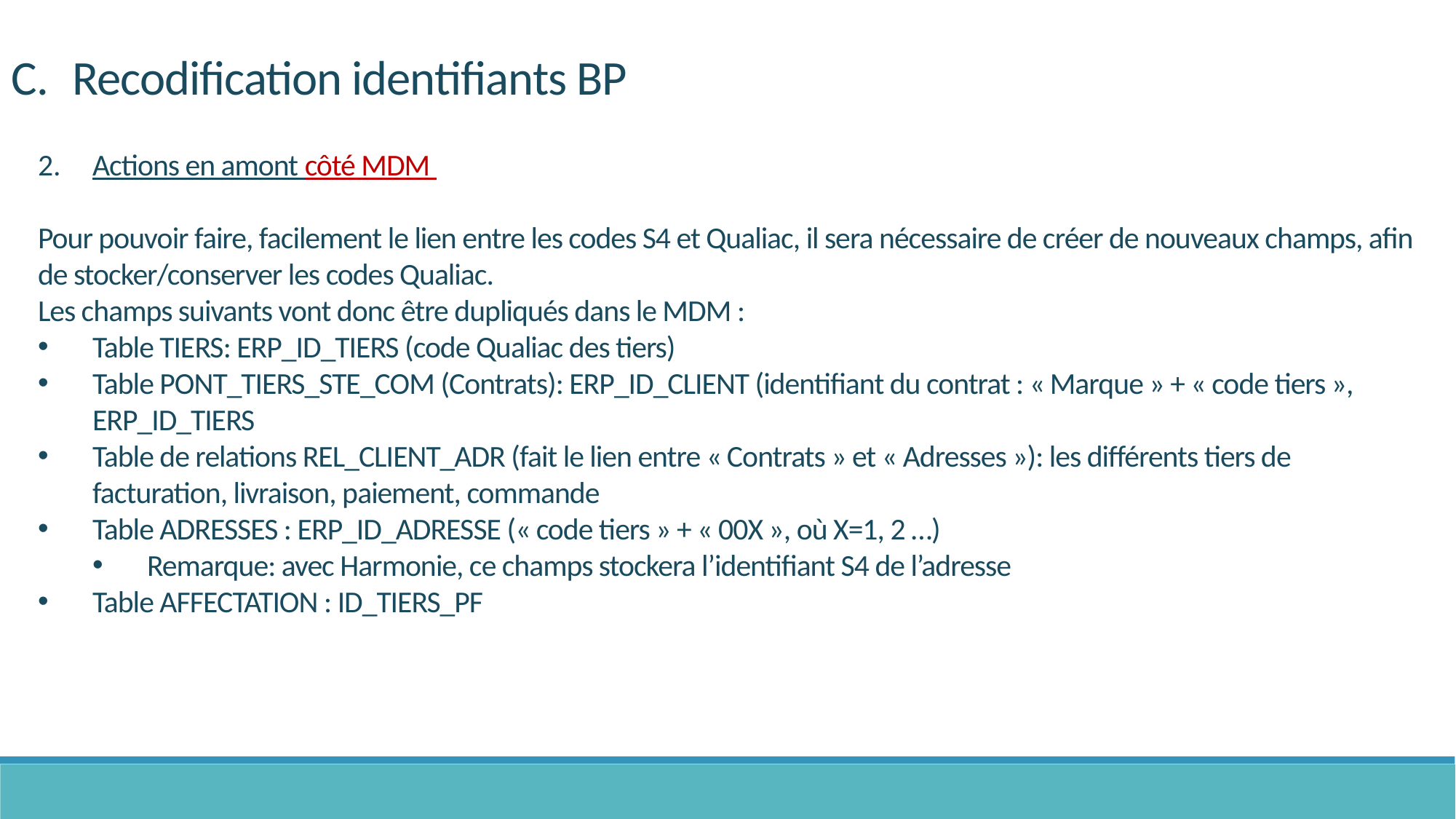

Recodification identifiants BP
Actions en amont côté MDM

Pour pouvoir faire, facilement le lien entre les codes S4 et Qualiac, il sera nécessaire de créer de nouveaux champs, afin de stocker/conserver les codes Qualiac.
Les champs suivants vont donc être dupliqués dans le MDM :
Table TIERS: ERP_ID_TIERS (code Qualiac des tiers)
Table PONT_TIERS_STE_COM (Contrats): ERP_ID_CLIENT (identifiant du contrat : « Marque » + « code tiers », ERP_ID_TIERS
Table de relations REL_CLIENT_ADR (fait le lien entre « Contrats » et « Adresses »): les différents tiers de facturation, livraison, paiement, commande
Table ADRESSES : ERP_ID_ADRESSE (« code tiers » + « 00X », où X=1, 2 …)
Remarque: avec Harmonie, ce champs stockera l’identifiant S4 de l’adresse
Table AFFECTATION : ID_TIERS_PF

12